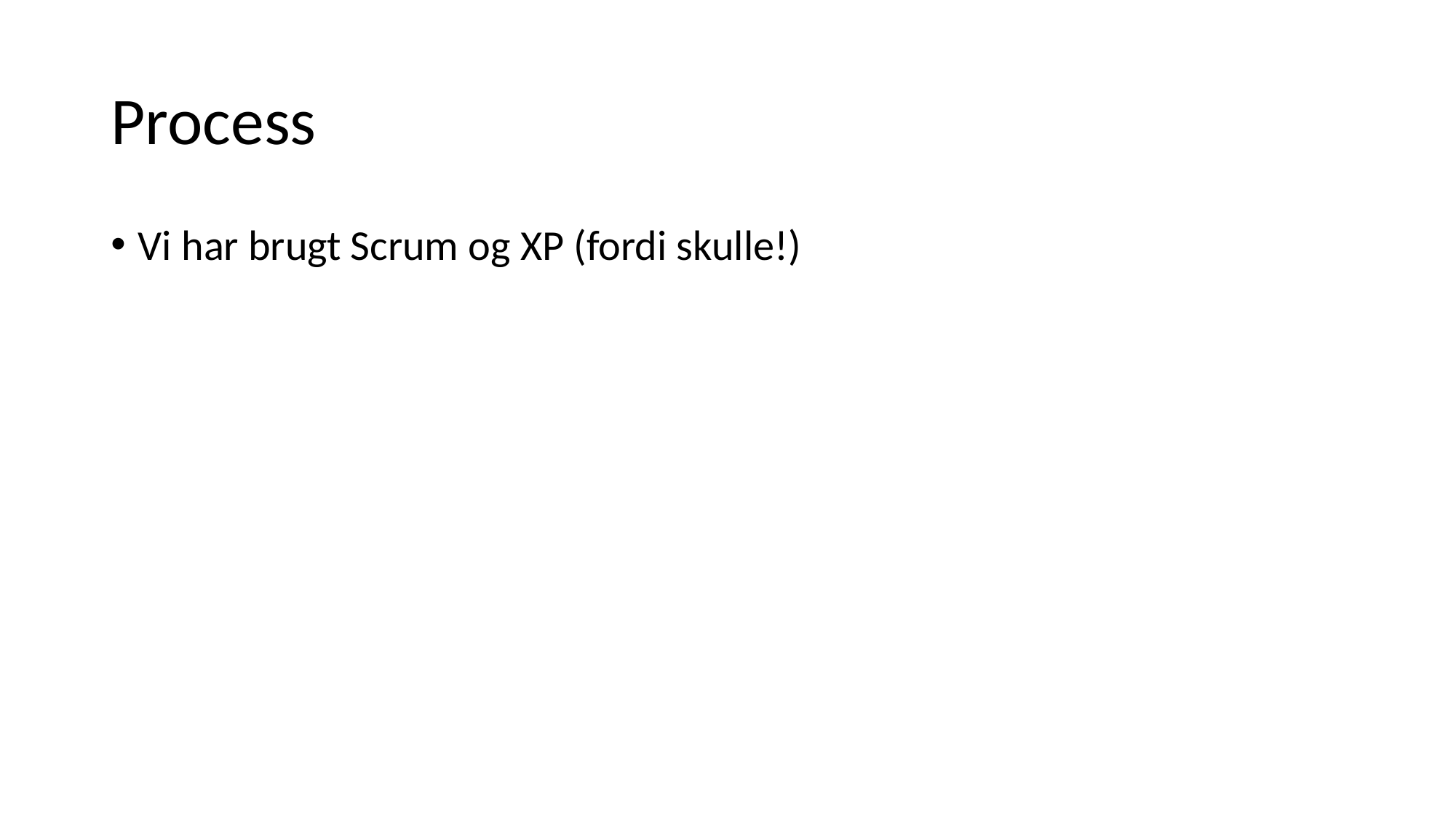

# Process
Vi har brugt Scrum og XP (fordi skulle!)